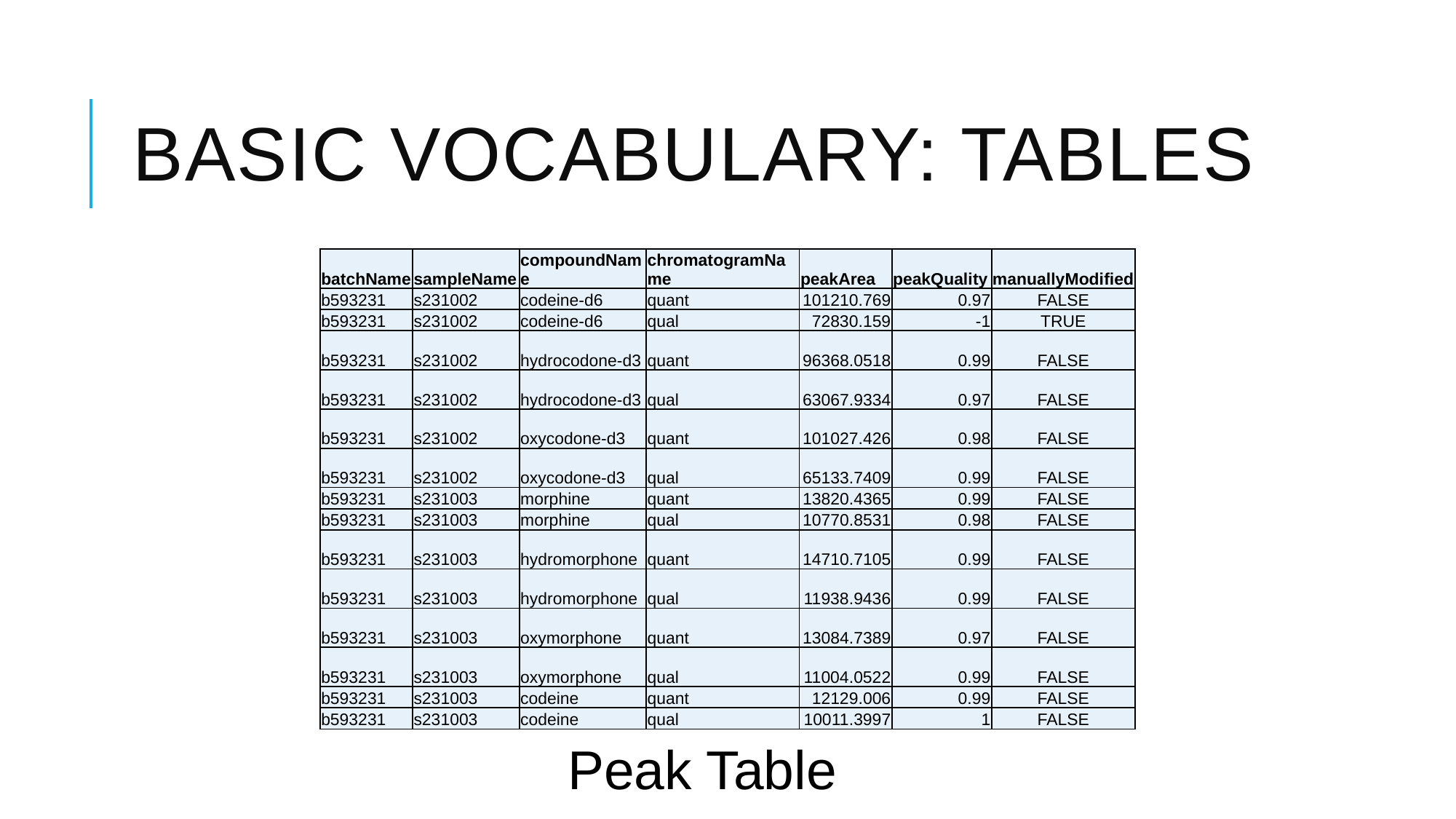

# Basic Vocabulary: Tables
| batchName | sampleName | compoundName | chromatogramName | peakArea | peakQuality | manuallyModified |
| --- | --- | --- | --- | --- | --- | --- |
| b593231 | s231002 | codeine-d6 | quant | 101210.769 | 0.97 | FALSE |
| b593231 | s231002 | codeine-d6 | qual | 72830.159 | -1 | TRUE |
| b593231 | s231002 | hydrocodone-d3 | quant | 96368.0518 | 0.99 | FALSE |
| b593231 | s231002 | hydrocodone-d3 | qual | 63067.9334 | 0.97 | FALSE |
| b593231 | s231002 | oxycodone-d3 | quant | 101027.426 | 0.98 | FALSE |
| b593231 | s231002 | oxycodone-d3 | qual | 65133.7409 | 0.99 | FALSE |
| b593231 | s231003 | morphine | quant | 13820.4365 | 0.99 | FALSE |
| b593231 | s231003 | morphine | qual | 10770.8531 | 0.98 | FALSE |
| b593231 | s231003 | hydromorphone | quant | 14710.7105 | 0.99 | FALSE |
| b593231 | s231003 | hydromorphone | qual | 11938.9436 | 0.99 | FALSE |
| b593231 | s231003 | oxymorphone | quant | 13084.7389 | 0.97 | FALSE |
| b593231 | s231003 | oxymorphone | qual | 11004.0522 | 0.99 | FALSE |
| b593231 | s231003 | codeine | quant | 12129.006 | 0.99 | FALSE |
| b593231 | s231003 | codeine | qual | 10011.3997 | 1 | FALSE |
Peak Table